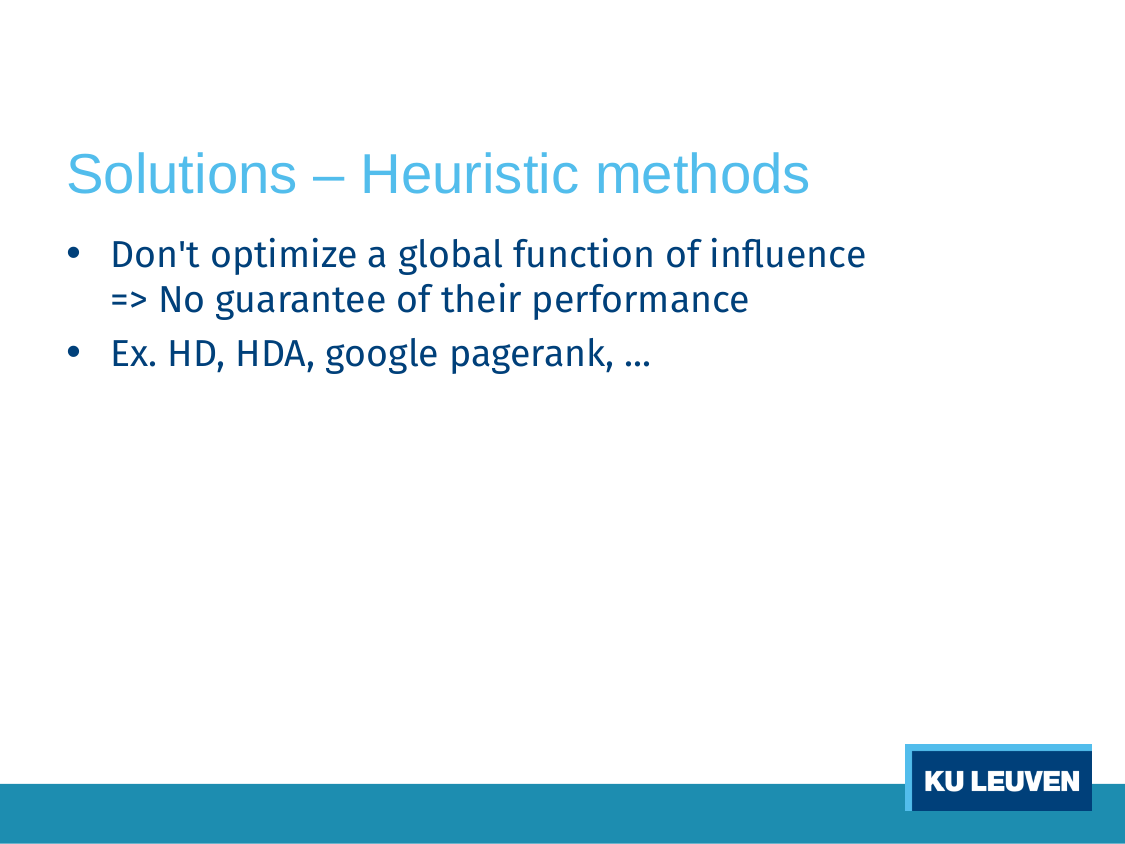

# Solutions – Heuristic methods
Don't optimize a global function of influence
=> No guarantee of their performance
Ex. HD, HDA, google pagerank, ...